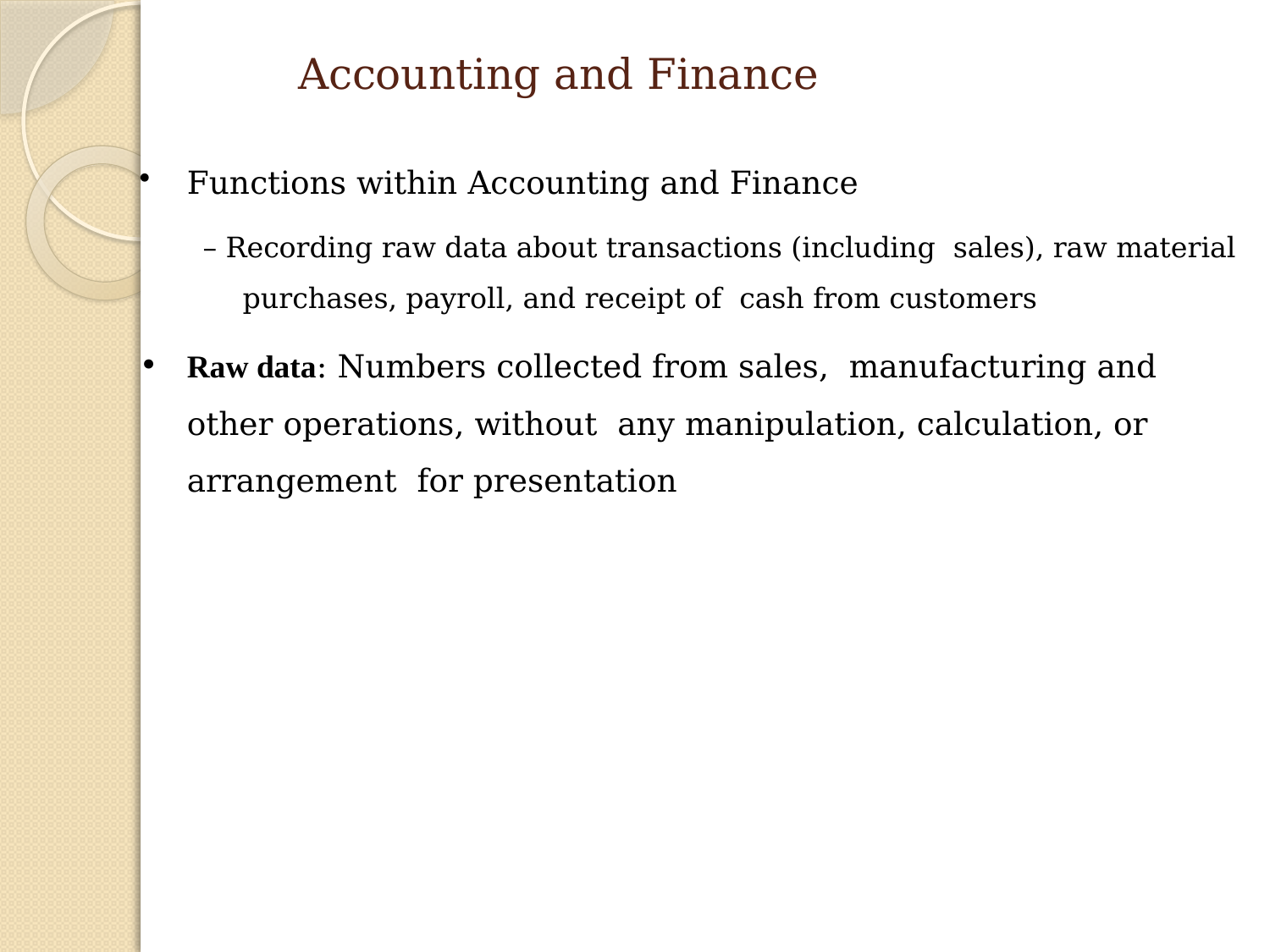

# Accounting and Finance
Functions within Accounting and Finance
– Recording raw data about transactions (including  sales), raw material purchases, payroll, and receipt of  cash from customers
Raw data: Numbers collected from sales,  manufacturing and other operations, without  any manipulation, calculation, or arrangement  for presentation
82